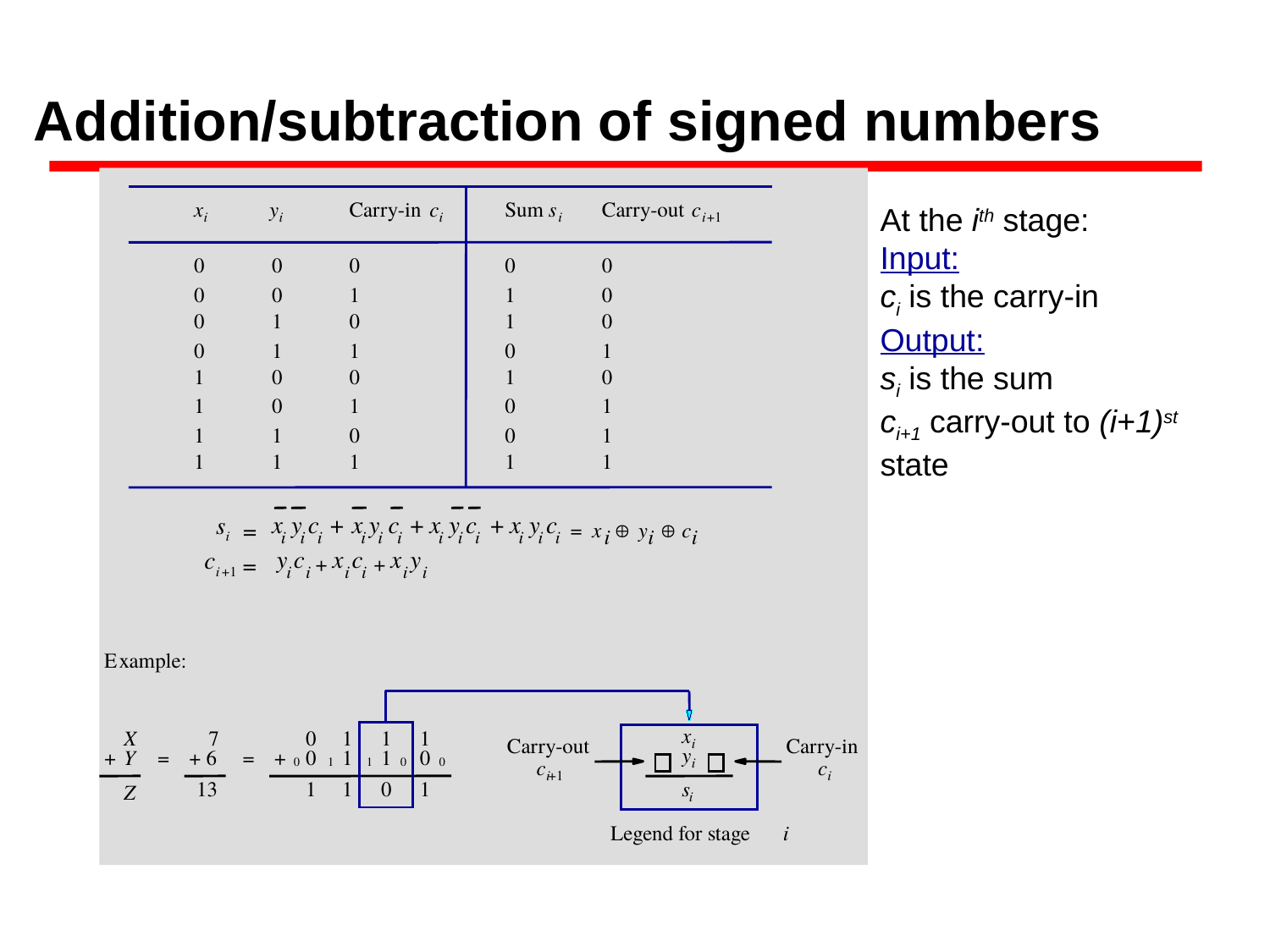

# Addition/subtraction of signed numbers

At the ith stage:
Input:
ci is the carry-in
Output:
si is the sum
ci+1 carry-out to (i+1)st
state
x
y
Carry-in
c
Sum
s
Carry-out
c
i
i
i
i
i
+1

0
0
0
0
0
0
0
1
1
0
0
1
0
1
0
0
1
1
0
1
1
0
0
1
0
1
0
1
0
1
1
1
0
0
1
1
1
1
1
1

x
y
c
+
x
y
c
+
x
y
c
+
x
y
c
s
  =
=
x
⊕
y
⊕
c
i
i
i
i
i
i
i
i
i
i
i
i
i
i
i
i
y
c
x
c
x
y
c
=
+
+
i
i
i
i
i
i
i
 +1
E
xample:

x
X
7
0
1
1
1

Carry-out
Carry-in
i
y
+
Y
=
+ 6
=
+
0
1
1
0
0
1
1
0
0
c

i

c

i
+1
i

13

1
1
0
1

s
Z
i
Legend for stage
i